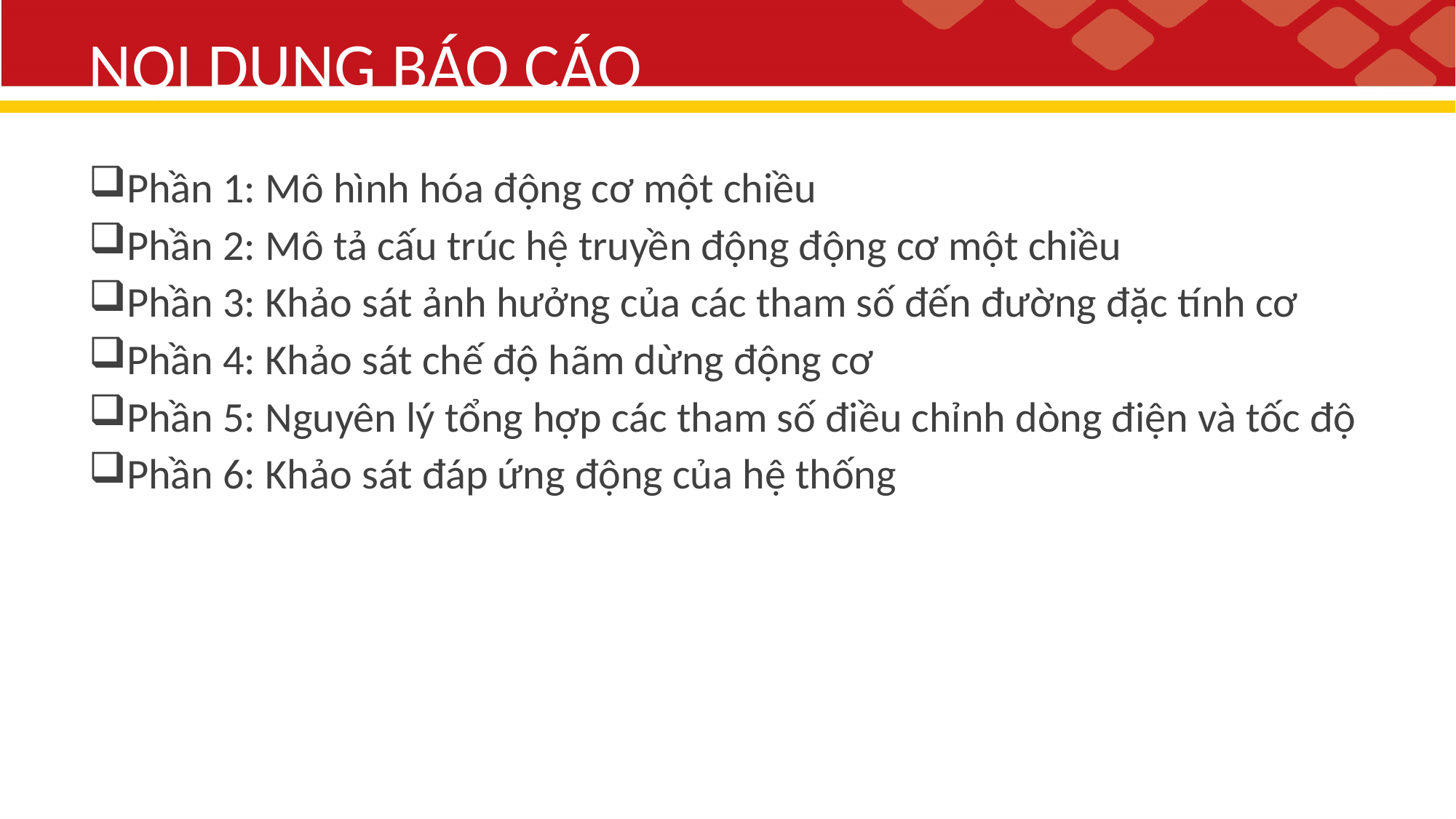

# NỘI DUNG BÁO CÁO
Phần 1: Mô hình hóa động cơ một chiều
Phần 2: Mô tả cấu trúc hệ truyền động động cơ một chiều
Phần 3: Khảo sát ảnh hưởng của các tham số đến đường đặc tính cơ
Phần 4: Khảo sát chế độ hãm dừng động cơ
Phần 5: Nguyên lý tổng hợp các tham số điều chỉnh dòng điện và tốc độ
Phần 6: Khảo sát đáp ứng động của hệ thống